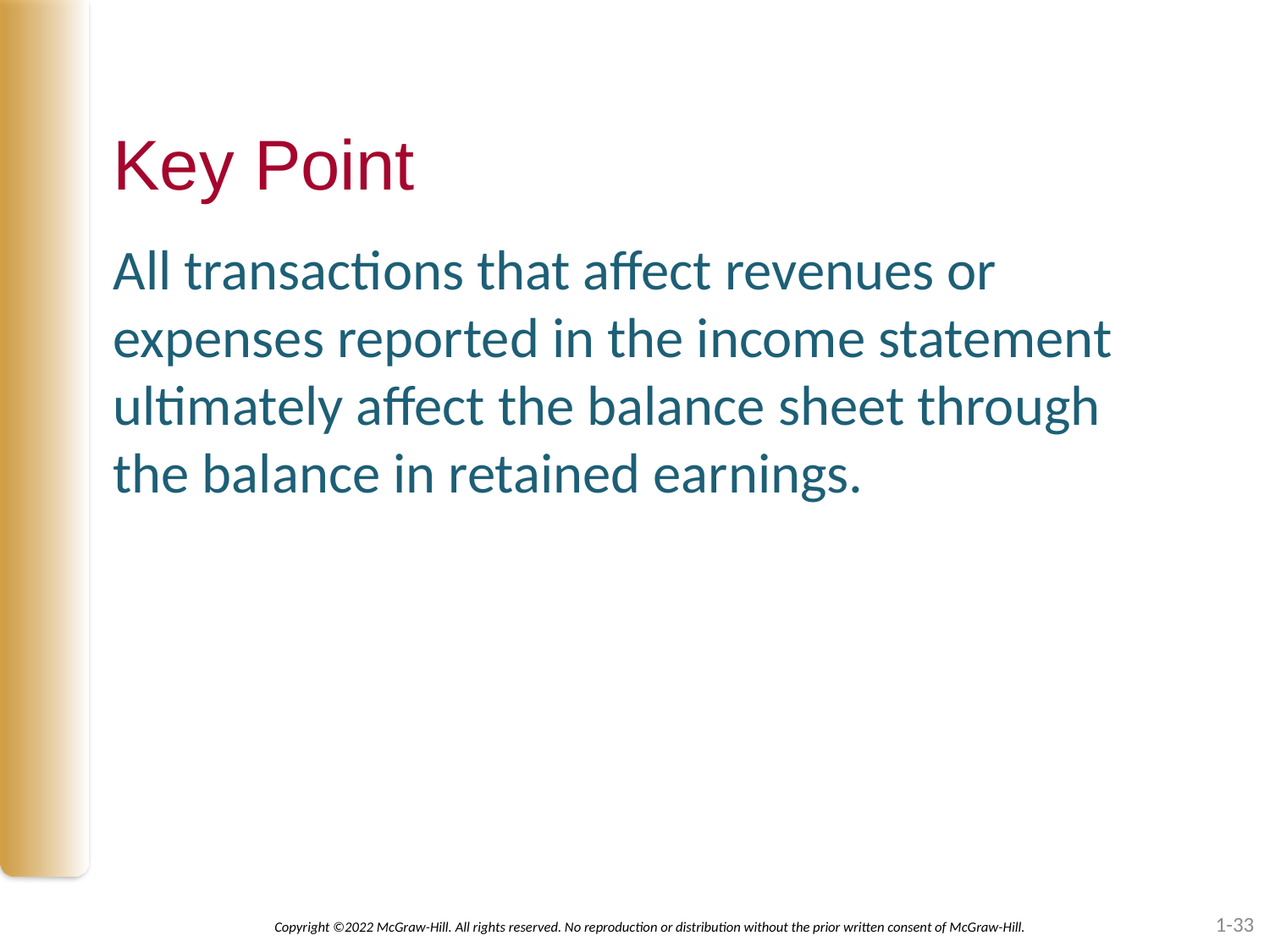

# Key Point All transactions that affect revenues or expenses reported in the income statement ultimately affect the balance sheet through the balance in retained earnings.
1-33
Copyright ©2022 McGraw-Hill. All rights reserved. No reproduction or distribution without the prior written consent of McGraw-Hill.